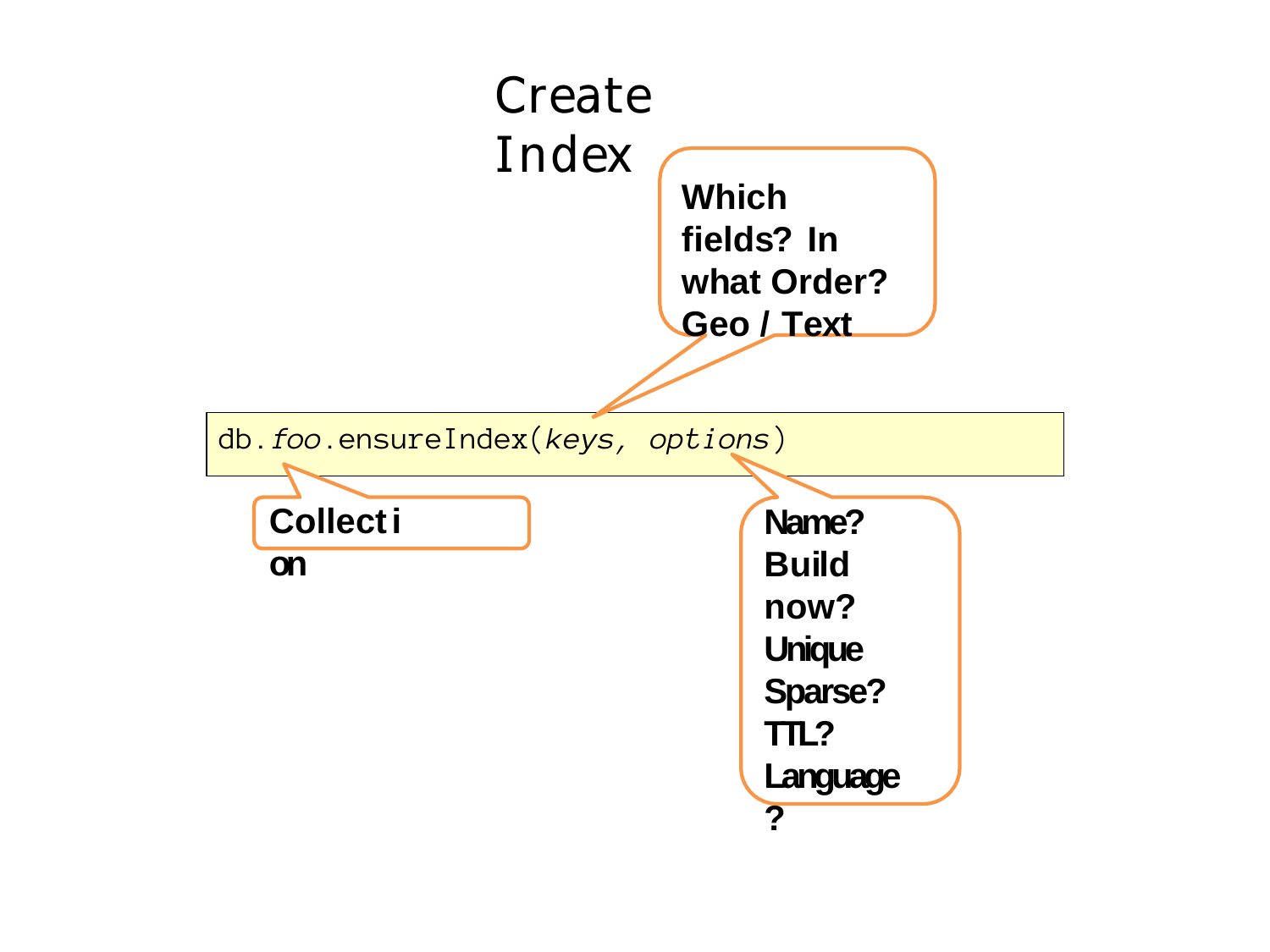

# Create Index

Which fields?  In what Order?  Geo / Text

db.foo.ensureIndex(keys, options)

Collection
Name?  Build now?  Unique  Sparse?
TTL?
Language?
6